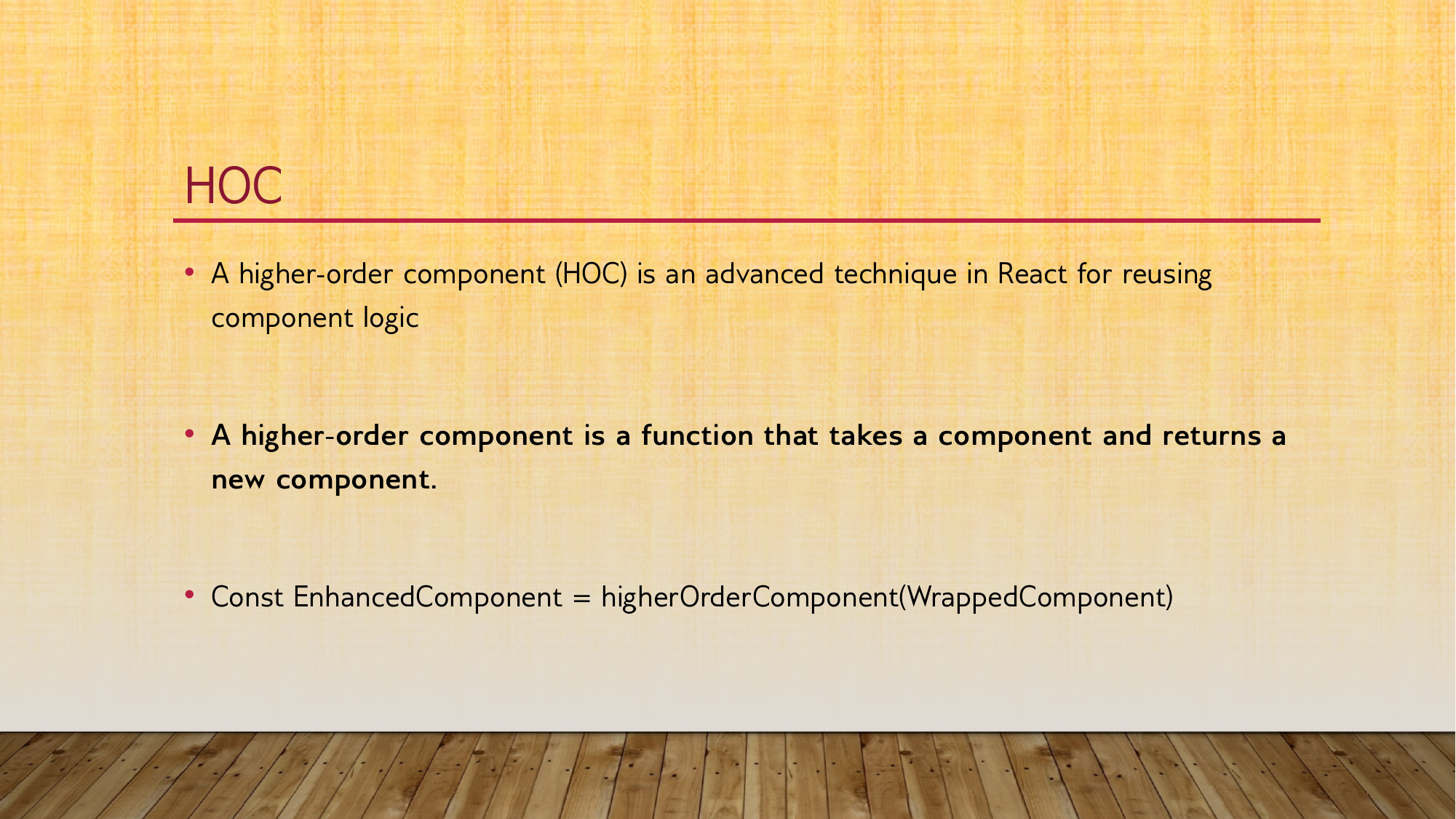

# HOC
A higher-order component (HOC) is an advanced technique in React for reusing component logic

A higher-order component is a function that takes a component and returns a new component.

Const EnhancedComponent = higherOrderComponent(WrappedComponent)